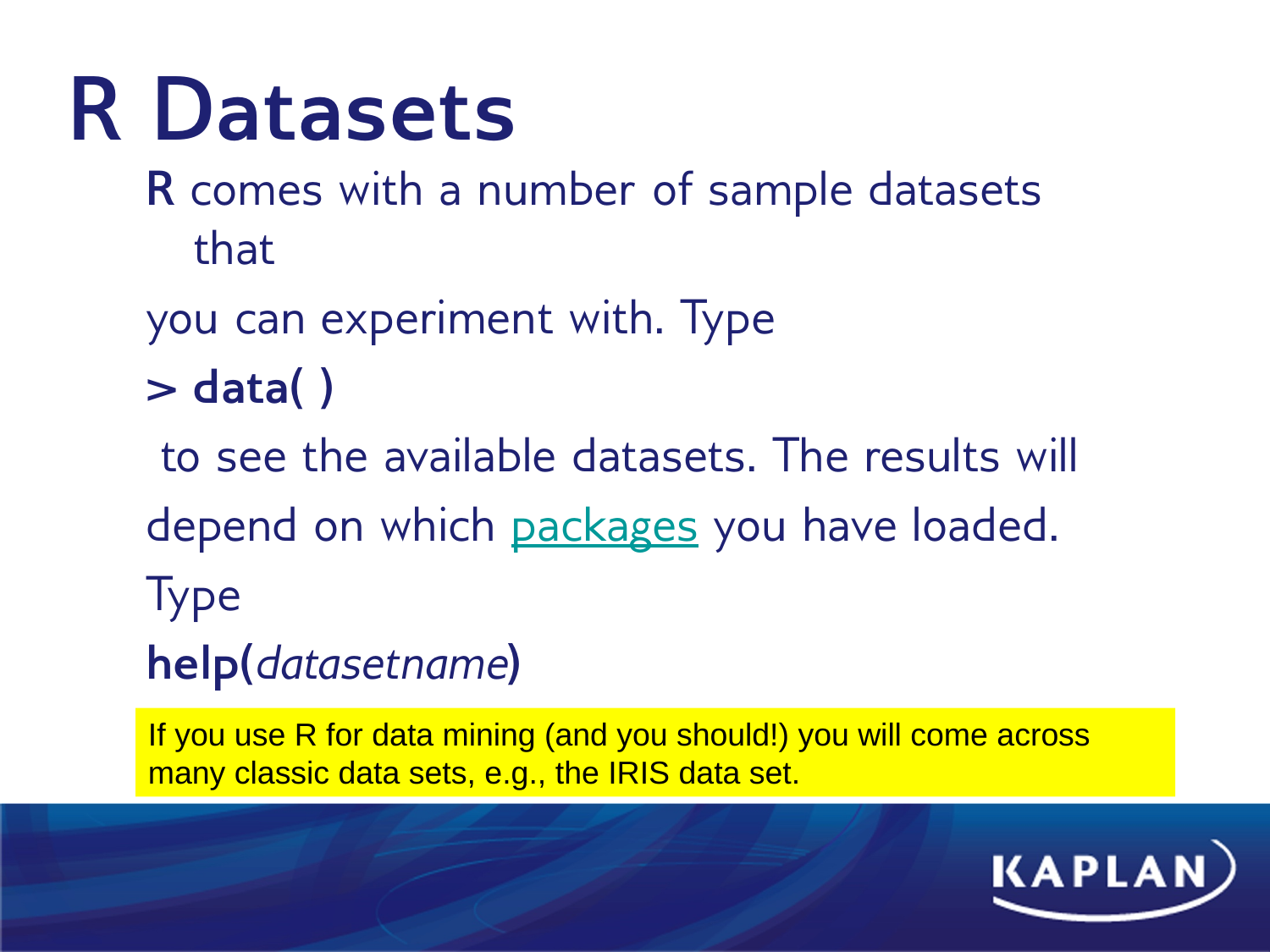

# R Datasets
R comes with a number of sample datasets that
you can experiment with. Type
> data( )
 to see the available datasets. The results will
depend on which packages you have loaded.
Type
help(datasetname)
for details on a sample dataset.
If you use R for data mining (and you should!) you will come across many classic data sets, e.g., the IRIS data set.